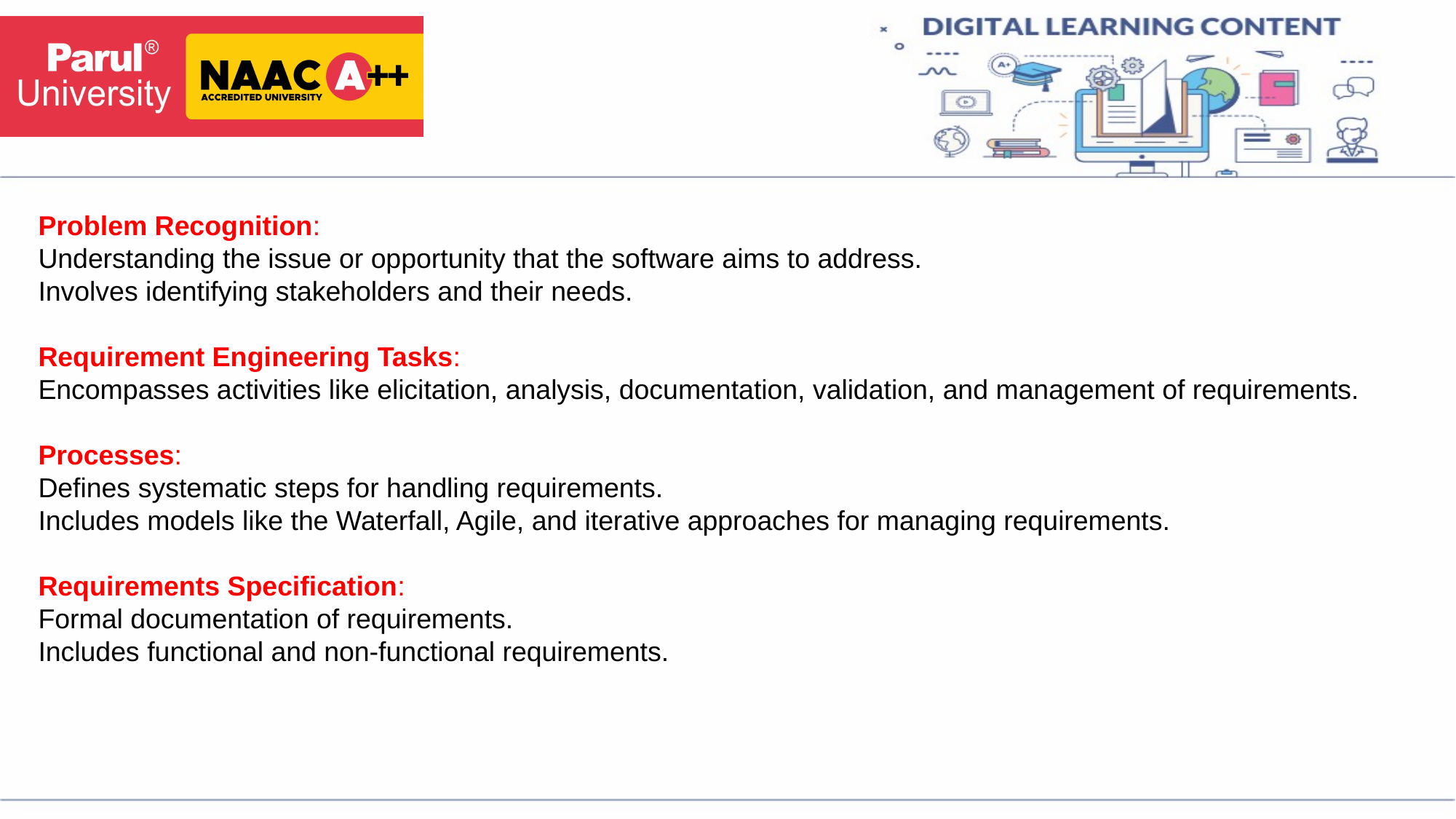

Problem Recognition:
Understanding the issue or opportunity that the software aims to address.
Involves identifying stakeholders and their needs.

Requirement Engineering Tasks:
Encompasses activities like elicitation, analysis, documentation, validation, and management of requirements.

Processes:
Defines systematic steps for handling requirements.
Includes models like the Waterfall, Agile, and iterative approaches for managing requirements.

Requirements Specification:
Formal documentation of requirements.
Includes functional and non-functional requirements.